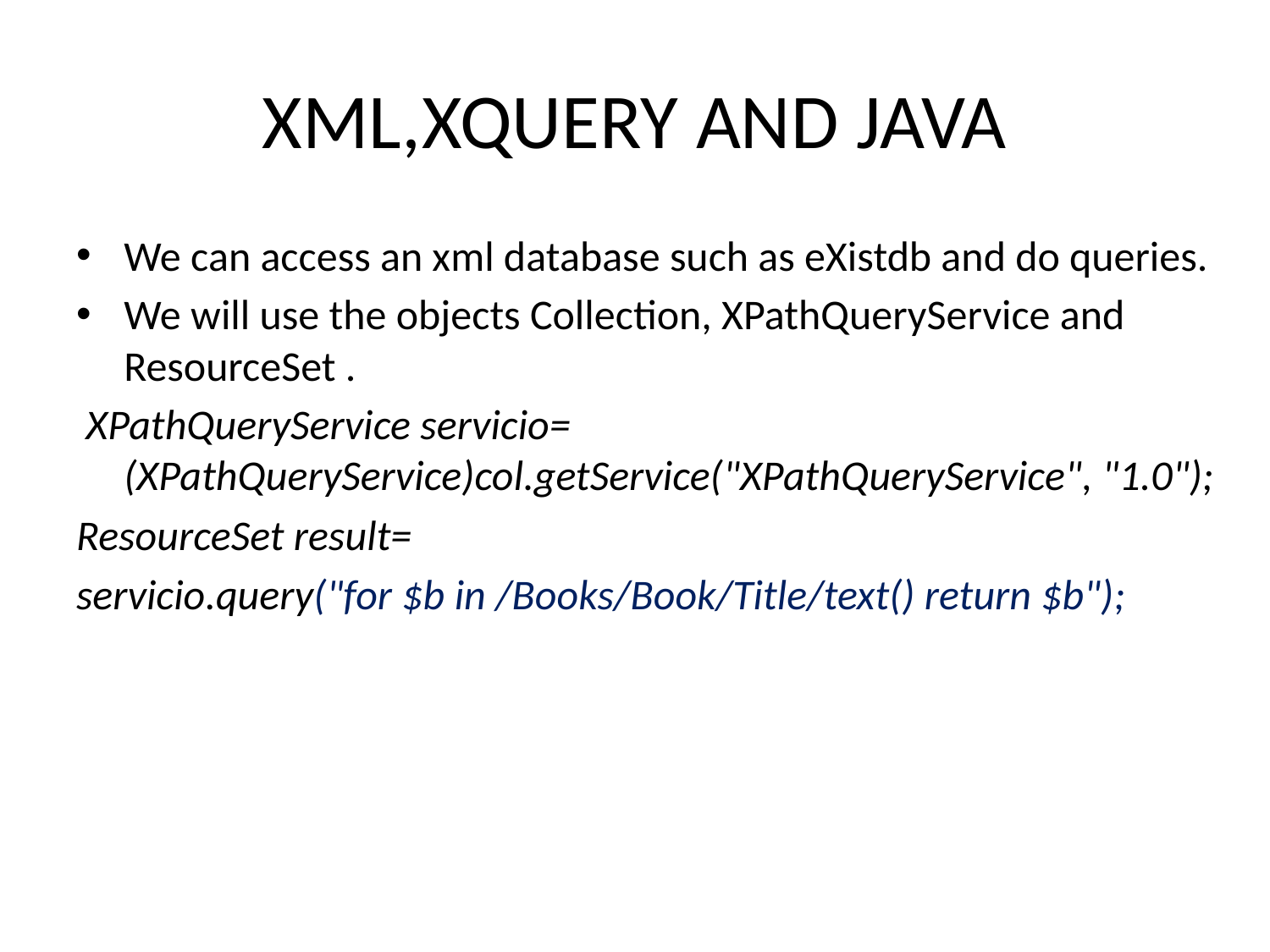

# XML,XQUERY AND JAVA
We can access an xml database such as eXistdb and do queries.
We will use the objects Collection, XPathQueryService and ResourceSet .
 XPathQueryService servicio= (XPathQueryService)col.getService("XPathQueryService", "1.0");
ResourceSet result=
servicio.query("for $b in /Books/Book/Title/text() return $b");